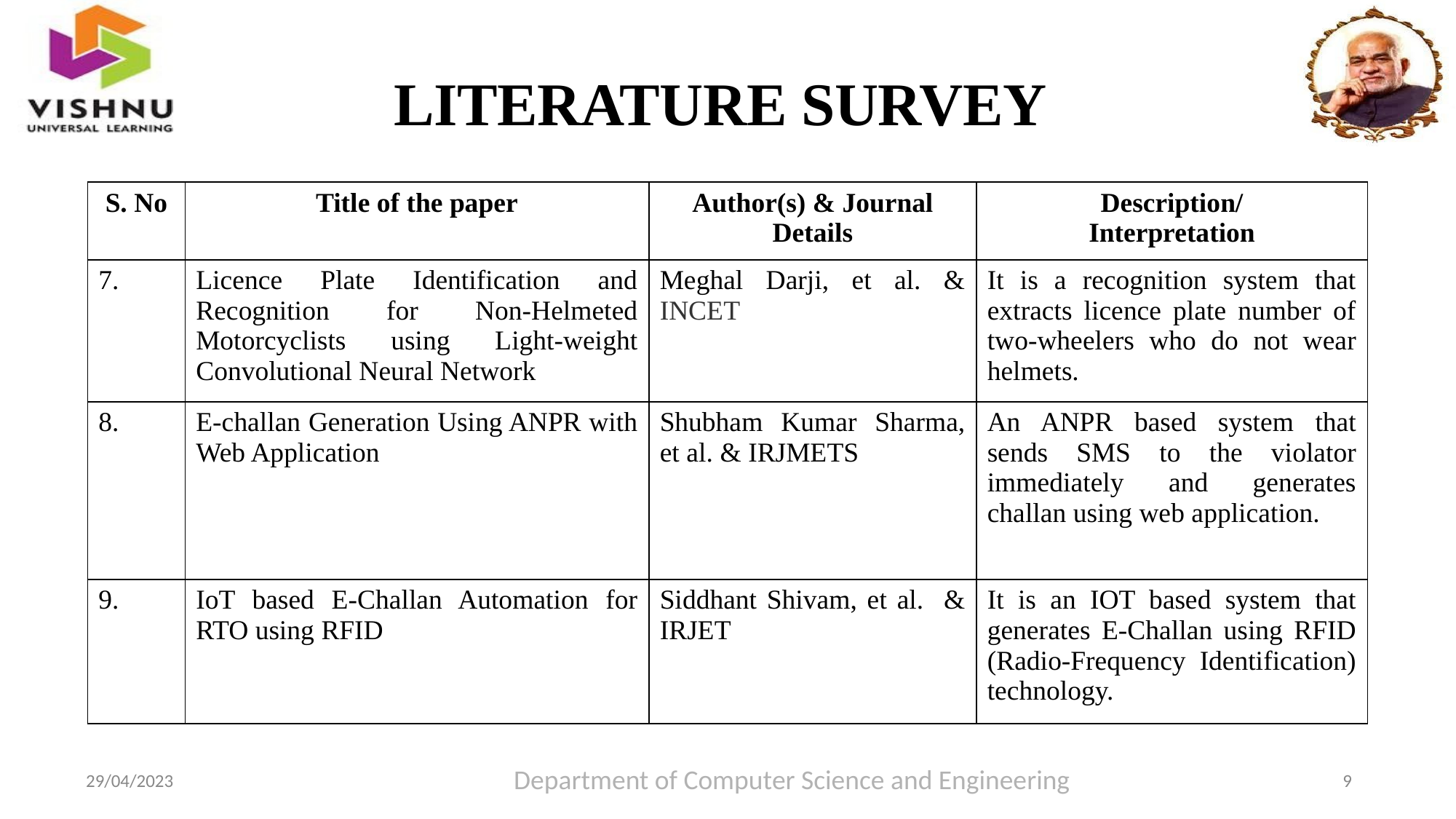

# LITERATURE SURVEY
| S. No | Title of the paper | Author(s) & Journal Details | Description/ Interpretation |
| --- | --- | --- | --- |
| 7. | Licence Plate Identification and Recognition for Non-Helmeted Motorcyclists using Light-weight Convolutional Neural Network | Meghal Darji, et al. & INCET | It is a recognition system that extracts licence plate number of two-wheelers who do not wear helmets. |
| 8. | E-challan Generation Using ANPR with Web Application | Shubham Kumar Sharma, et al. & IRJMETS | An ANPR based system that sends SMS to the violator immediately and generates challan using web application. |
| 9. | IoT based E-Challan Automation for RTO using RFID | Siddhant Shivam, et al. & IRJET | It is an IOT based system that generates E-Challan using RFID (Radio-Frequency Identification) technology. |
Department of Computer Science and Engineering
9
29/04/2023